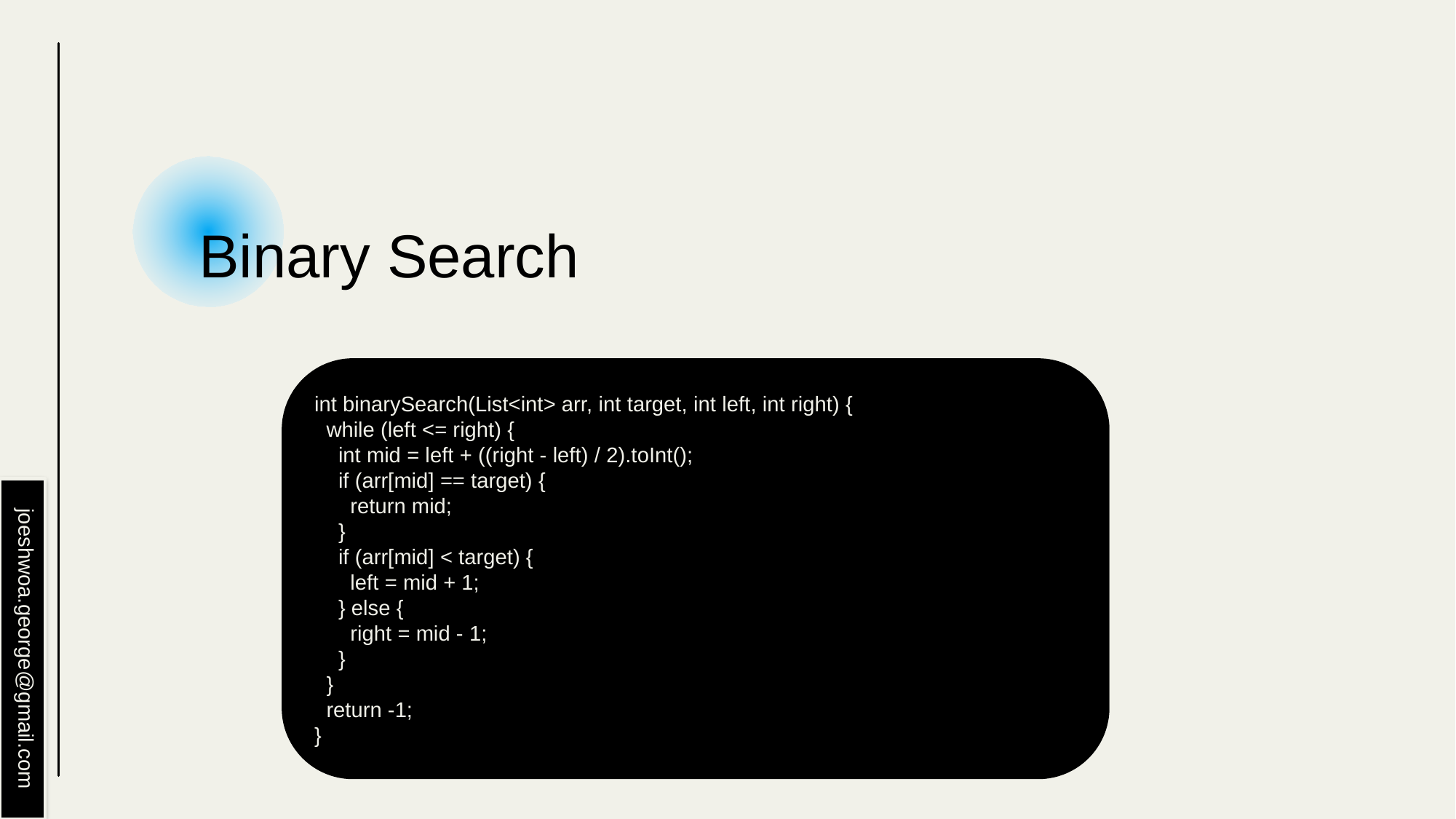

# Binary Search

int binarySearch(List<int> arr, int target, int left, int right) {
  while (left <= right) {
    int mid = left + ((right - left) / 2).toInt();
    if (arr[mid] == target) {
      return mid;
    }
    if (arr[mid] < target) {
      left = mid + 1;
    } else {
      right = mid - 1;
    }
  }
  return -1;
}
joeshwoa.george@gmail.com